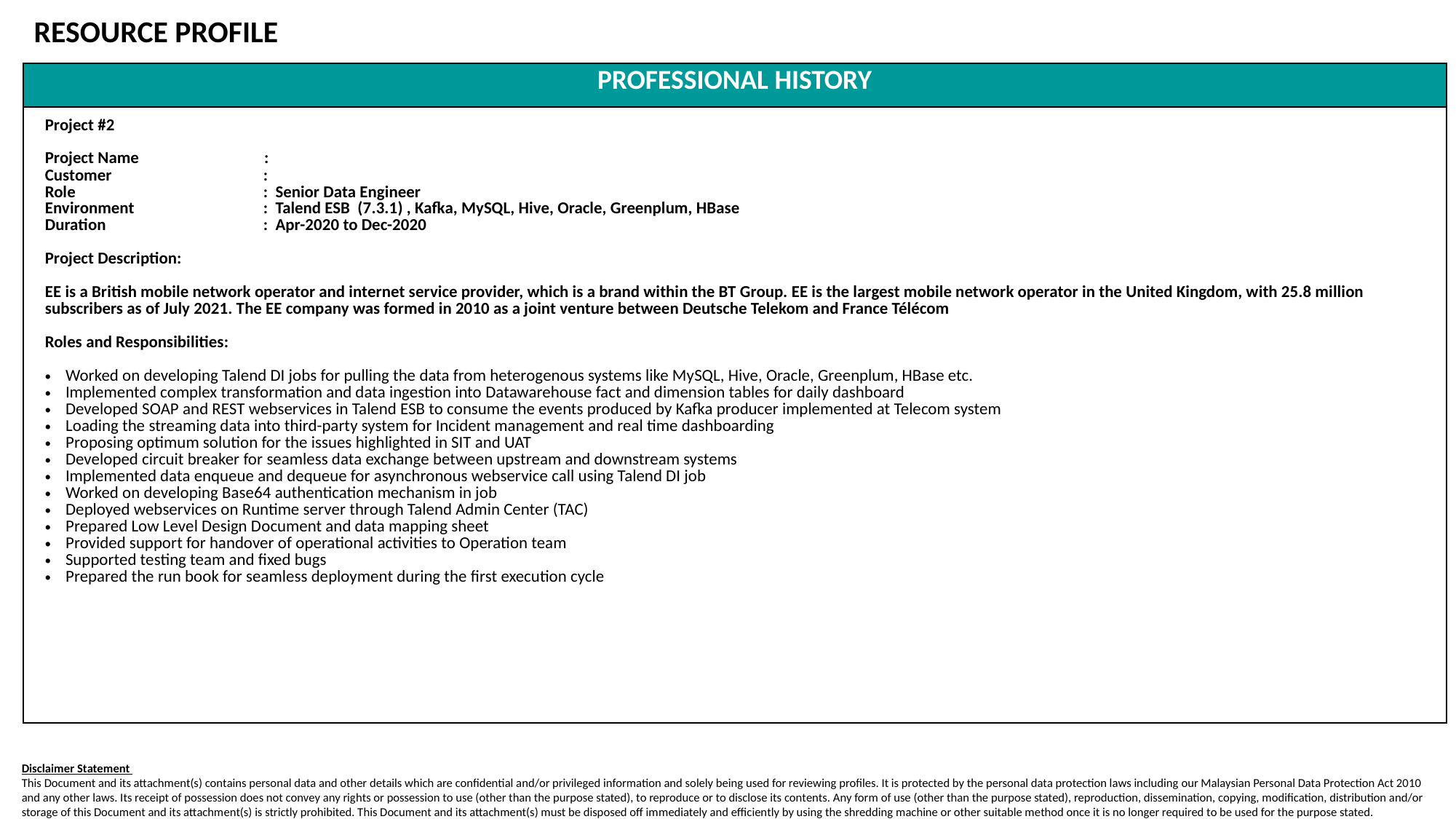

RESOURCE PROFILE
| PROFESSIONAL HISTORY |
| --- |
| Project #2 Project Name : Customer : Role : Senior Data Engineer Environment : Talend ESB (7.3.1) , Kafka, MySQL, Hive, Oracle, Greenplum, HBase Duration : Apr-2020 to Dec-2020 Project Description: EE is a British mobile network operator and internet service provider, which is a brand within the BT Group. EE is the largest mobile network operator in the United Kingdom, with 25.8 million subscribers as of July 2021. The EE company was formed in 2010 as a joint venture between Deutsche Telekom and France Télécom Roles and Responsibilities: Worked on developing Talend DI jobs for pulling the data from heterogenous systems like MySQL, Hive, Oracle, Greenplum, HBase etc. Implemented complex transformation and data ingestion into Datawarehouse fact and dimension tables for daily dashboard Developed SOAP and REST webservices in Talend ESB to consume the events produced by Kafka producer implemented at Telecom system Loading the streaming data into third-party system for Incident management and real time dashboarding Proposing optimum solution for the issues highlighted in SIT and UAT Developed circuit breaker for seamless data exchange between upstream and downstream systems Implemented data enqueue and dequeue for asynchronous webservice call using Talend DI job Worked on developing Base64 authentication mechanism in job Deployed webservices on Runtime server through Talend Admin Center (TAC) Prepared Low Level Design Document and data mapping sheet Provided support for handover of operational activities to Operation team Supported testing team and fixed bugs Prepared the run book for seamless deployment during the first execution cycle |
Disclaimer Statement
This Document and its attachment(s) contains personal data and other details which are confidential and/or privileged information and solely being used for reviewing profiles. It is protected by the personal data protection laws including our Malaysian Personal Data Protection Act 2010 and any other laws. Its receipt of possession does not convey any rights or possession to use (other than the purpose stated), to reproduce or to disclose its contents. Any form of use (other than the purpose stated), reproduction, dissemination, copying, modification, distribution and/or storage of this Document and its attachment(s) is strictly prohibited. This Document and its attachment(s) must be disposed off immediately and efficiently by using the shredding machine or other suitable method once it is no longer required to be used for the purpose stated.